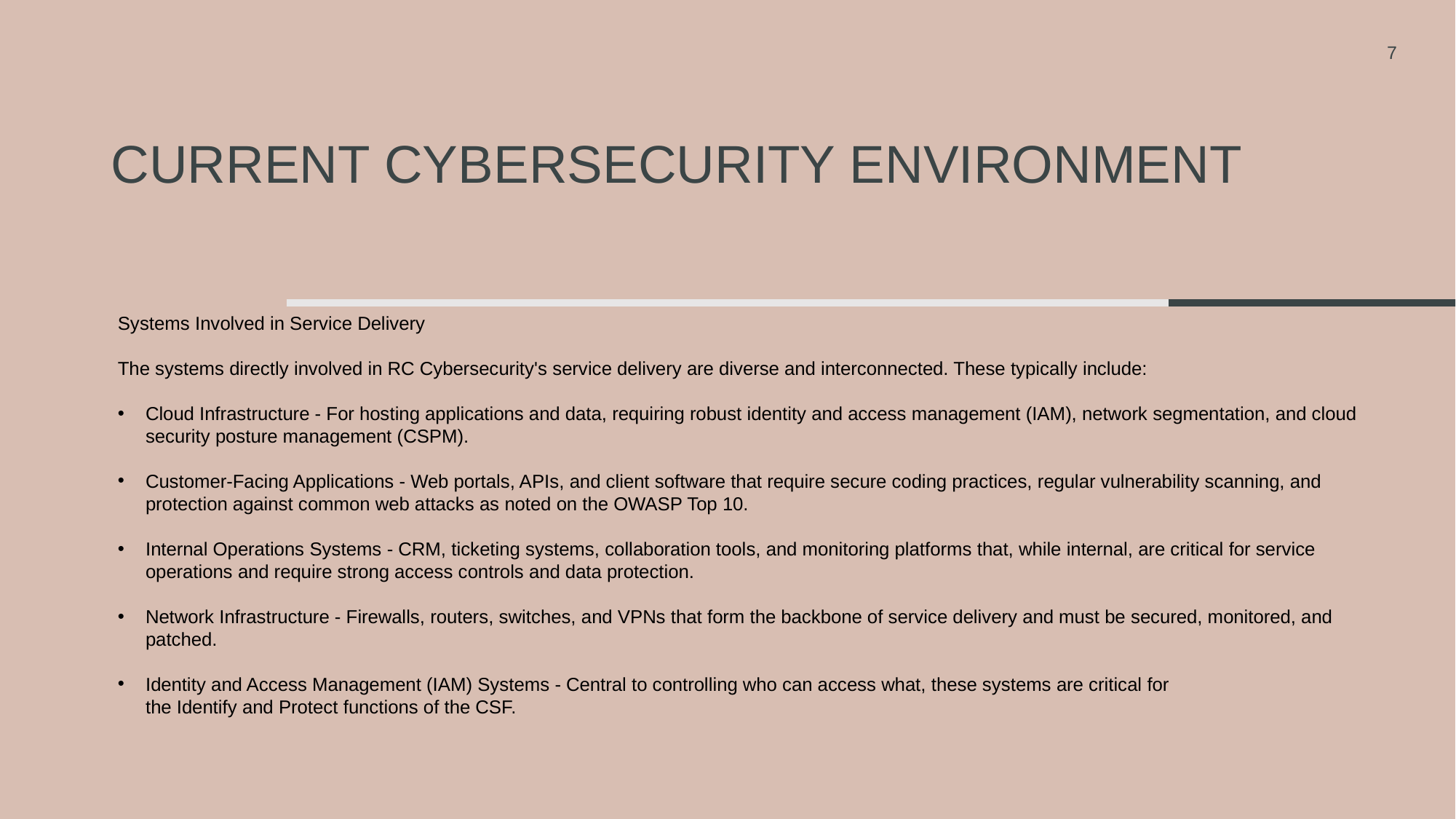

7
# Current Cybersecurity Environment
Systems Involved in Service Delivery

The systems directly involved in RC Cybersecurity's service delivery are diverse and interconnected. These typically include:

Cloud Infrastructure - For hosting applications and data, requiring robust identity and access management (IAM), network segmentation, and cloud security posture management (CSPM).

Customer-Facing Applications - Web portals, APIs, and client software that require secure coding practices, regular vulnerability scanning, and protection against common web attacks as noted on the OWASP Top 10.

Internal Operations Systems - CRM, ticketing systems, collaboration tools, and monitoring platforms that, while internal, are critical for service operations and require strong access controls and data protection.

Network Infrastructure - Firewalls, routers, switches, and VPNs that form the backbone of service delivery and must be secured, monitored, and patched.

Identity and Access Management (IAM) Systems - Central to controlling who can access what, these systems are critical for the Identify and Protect functions of the CSF.